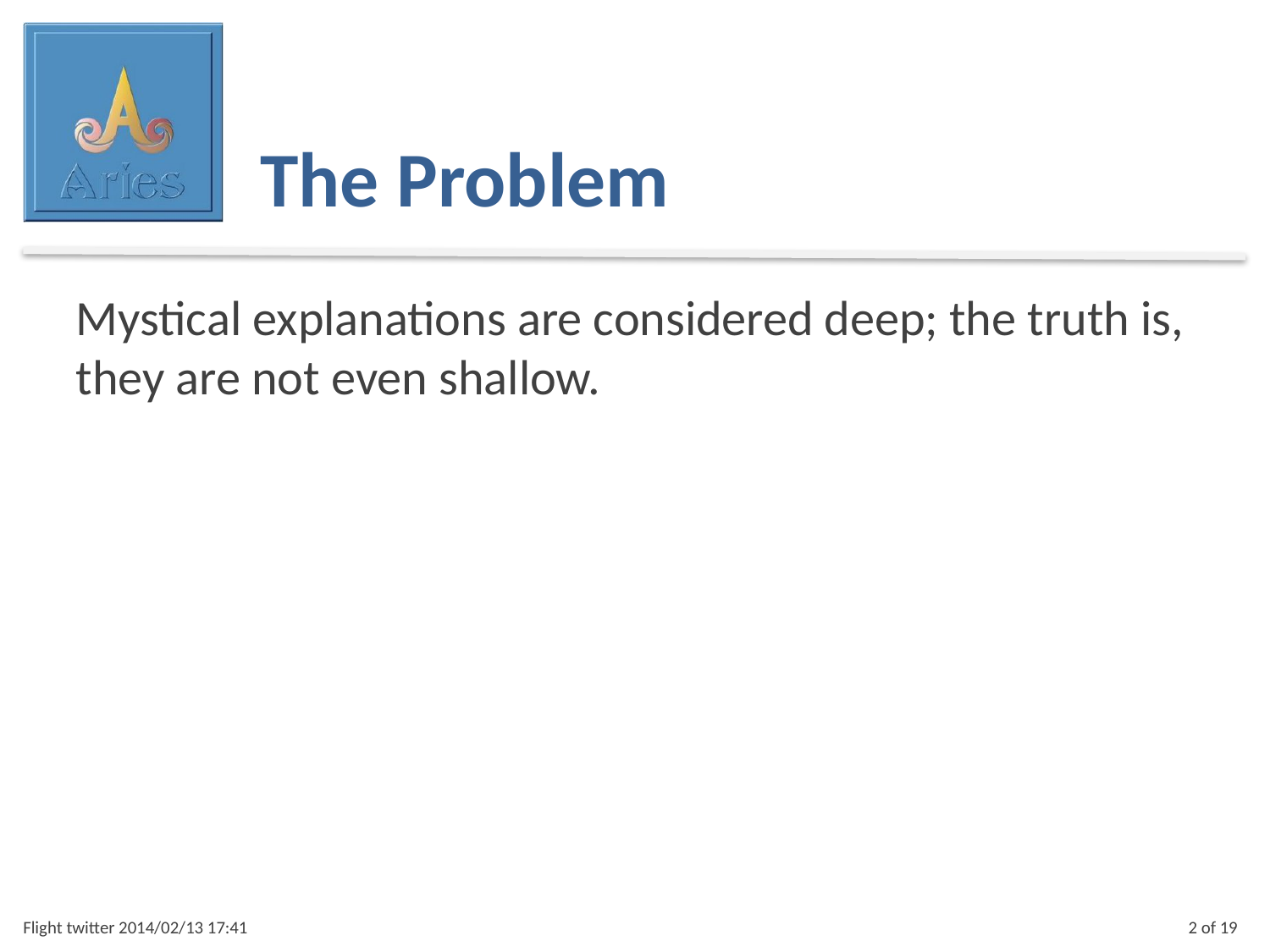

The Problem
Mystical explanations are considered deep; the truth is, they are not even shallow.
Flight twitter 2014/02/13 17:41
2 of 19